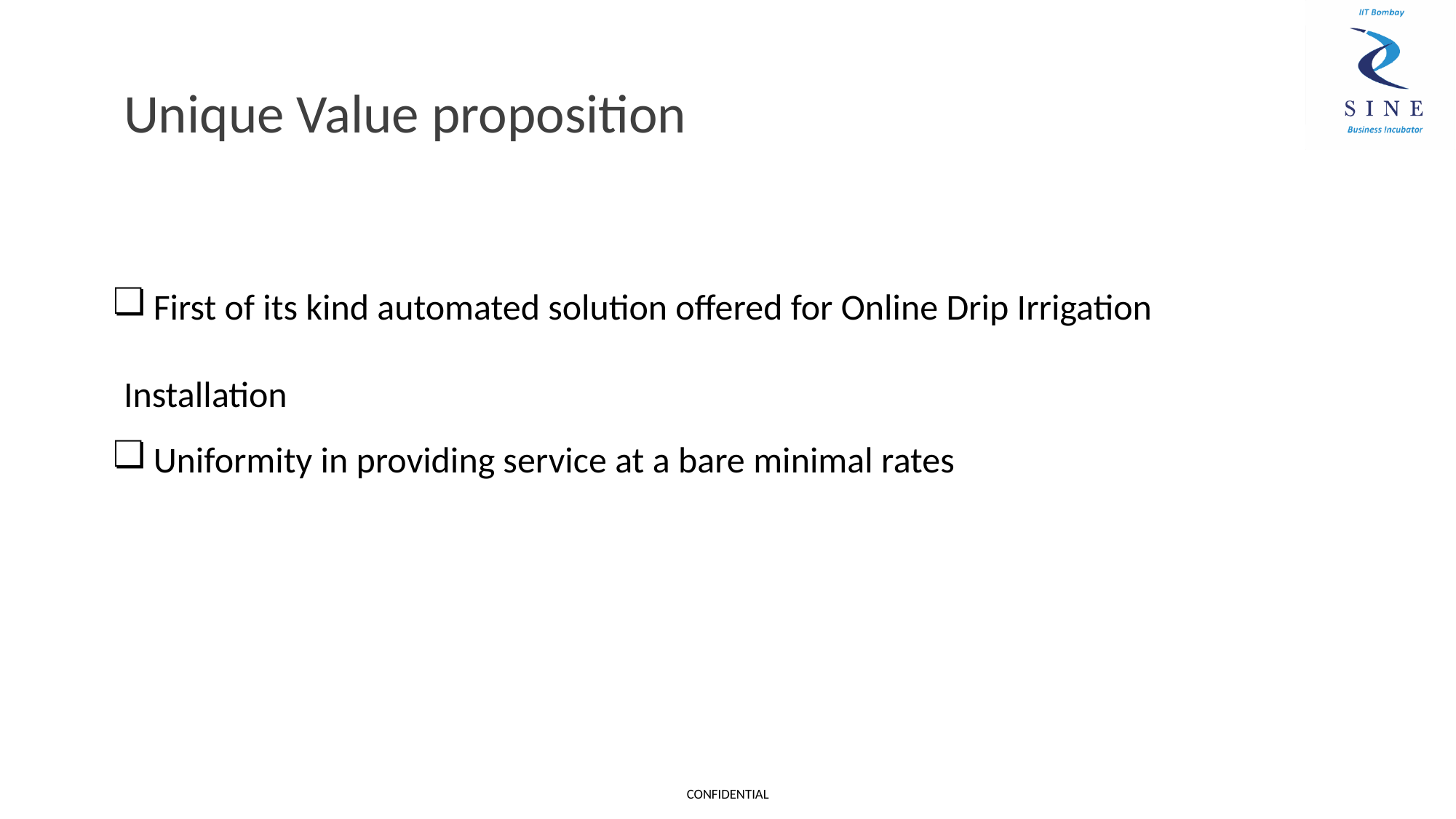

# Unique Value proposition
 First of its kind automated solution offered for Online Drip Irrigation Installation
 Uniformity in providing service at a bare minimal rates
CONFIDENTIAL